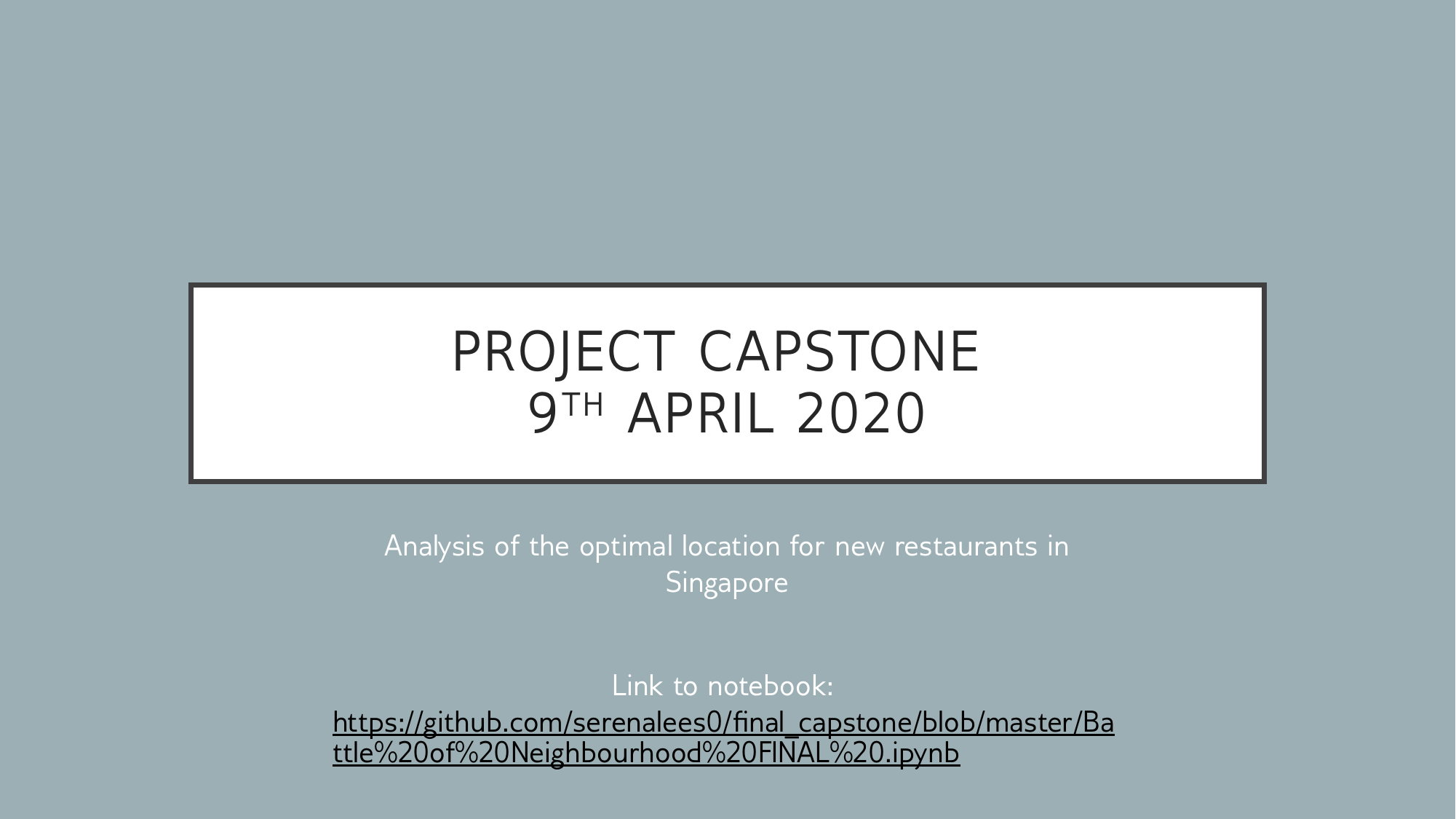

# Project Capstone 9th April 2020
Analysis of the optimal location for new restaurants in Singapore

Link to notebook: https://github.com/serenalees0/final_capstone/blob/master/Battle%20of%20Neighbourhood%20FINAL%20.ipynb